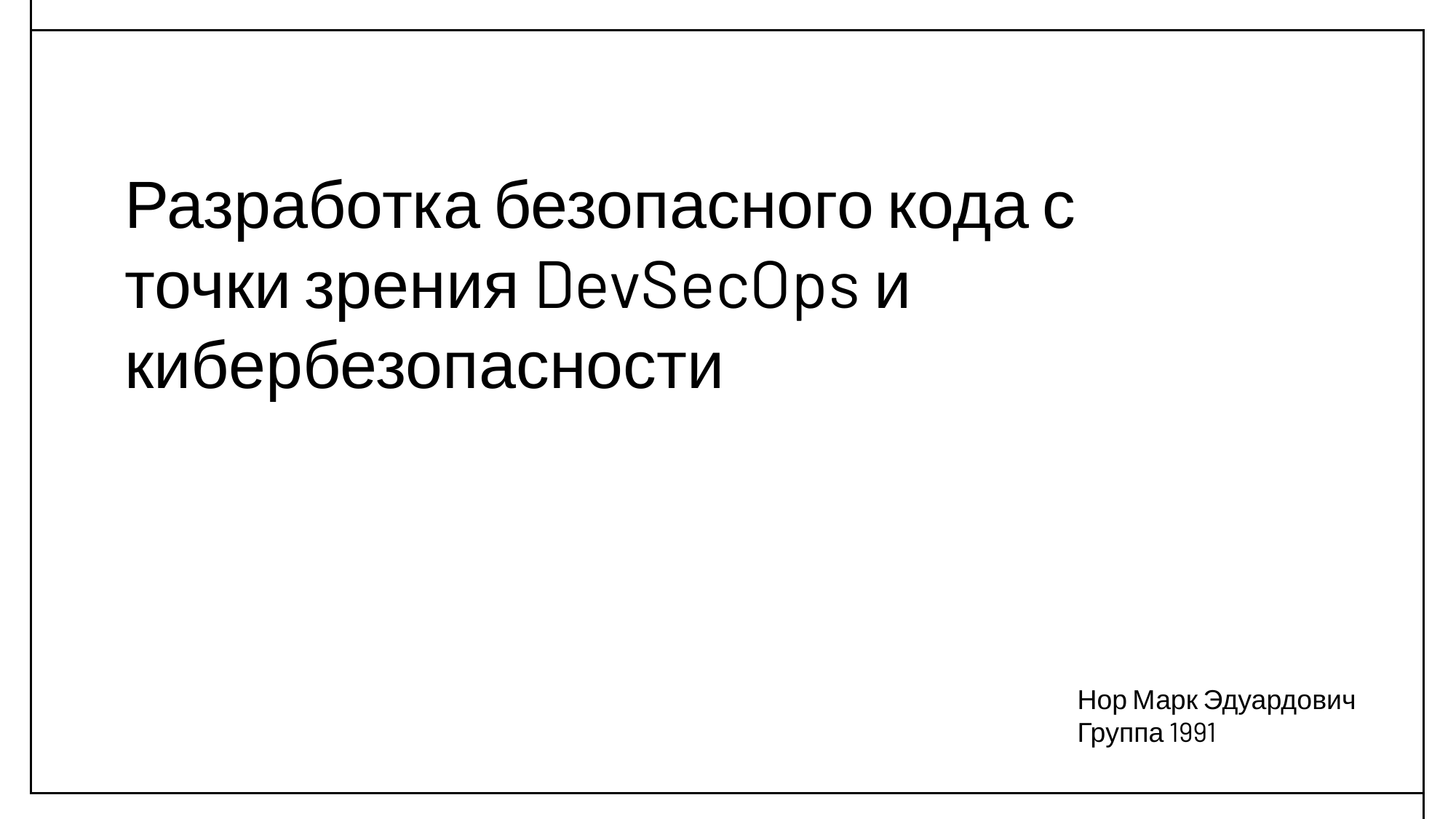

Разработка безопасного кода с точки зрения DevSecOps и кибербезопасности
Нор Марк Эдуардович
Группа 1991